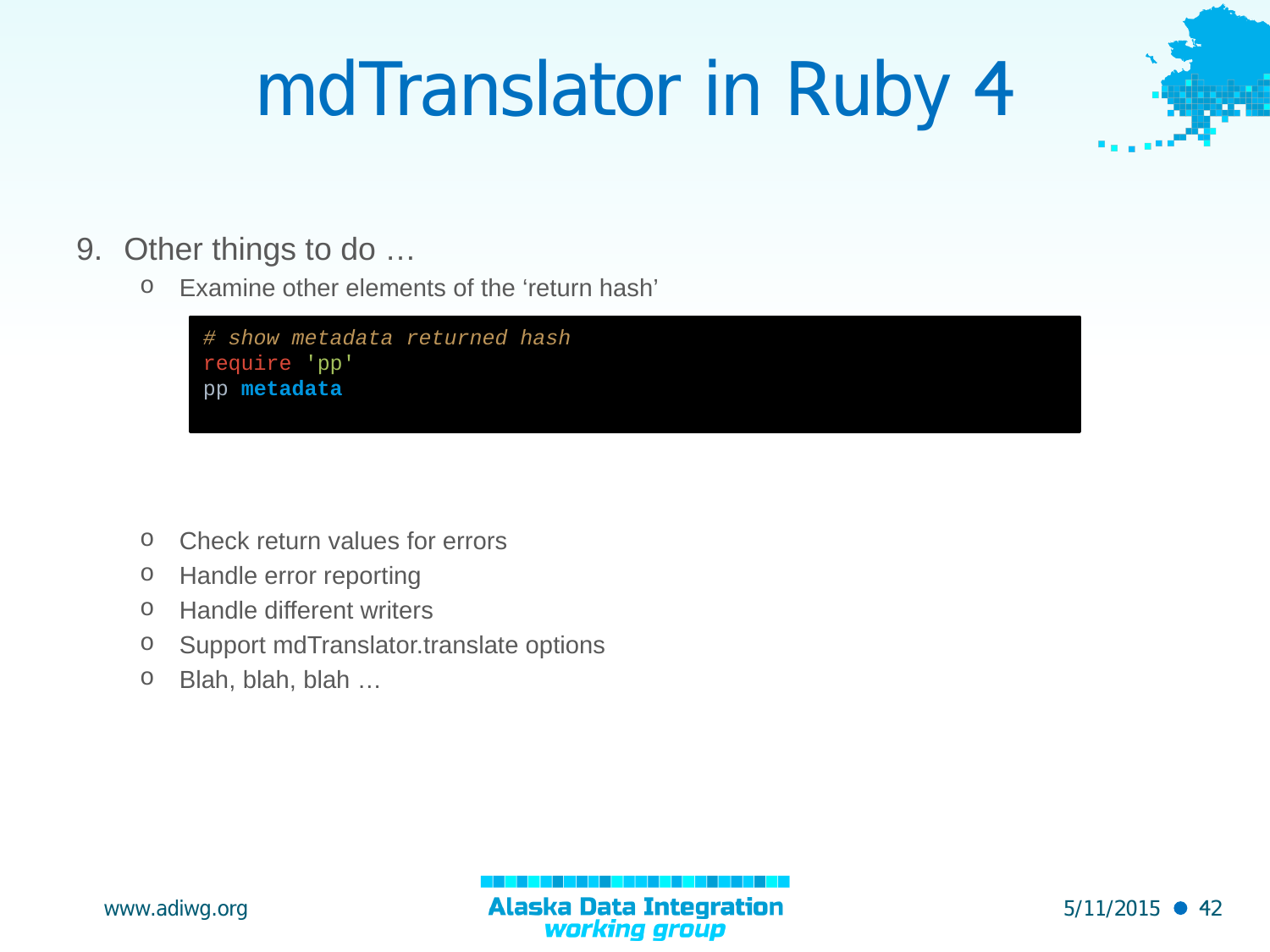

# mdTranslator in Ruby 4
Other things to do …
Examine other elements of the ‘return hash’

Check return values for errors
Handle error reporting
Handle different writers
Support mdTranslator.translate options
Blah, blah, blah …

# show metadata returned hash require 'pp' pp metadata
www.adiwg.org
5/11/2015
42